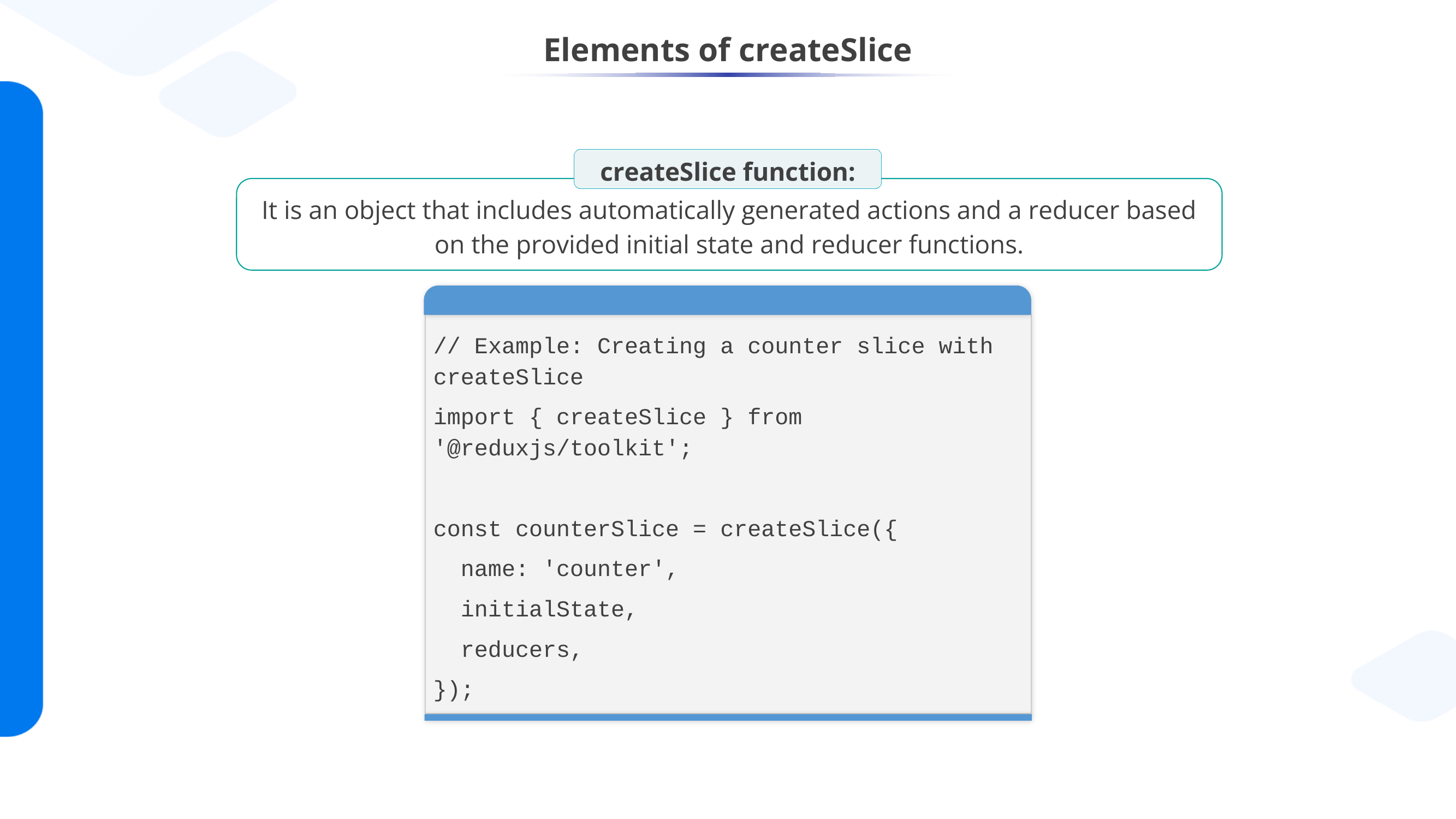

# Elements of createSlice

createSlice function:
It is an object that includes automatically generated actions and a reducer based on the provided initial state and reducer functions.

// Example: Creating a counter slice with createSlice
import { createSlice } from '@reduxjs/toolkit';

const counterSlice = createSlice({
  name: 'counter',
  initialState,
  reducers,
});